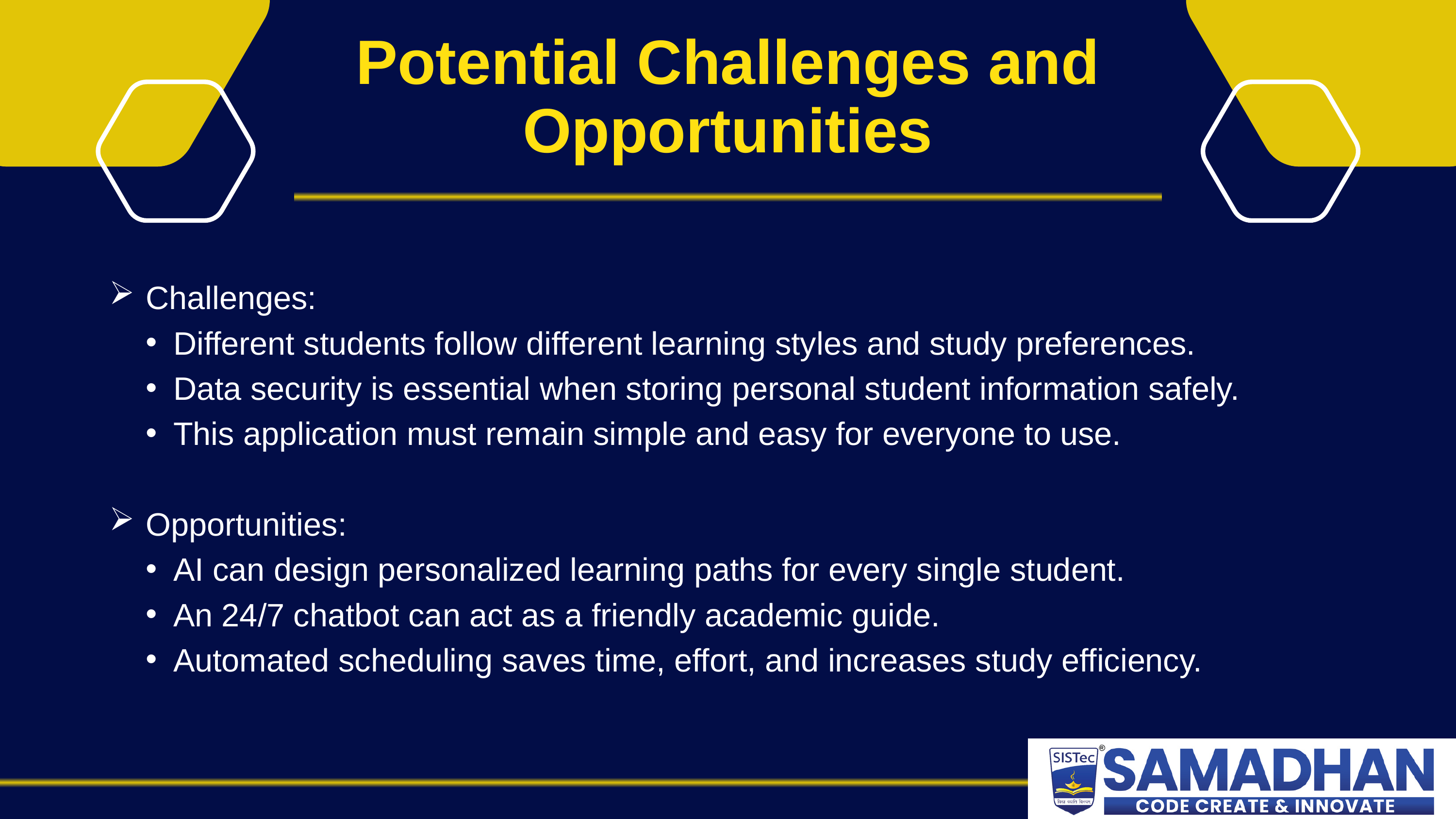

Potential Challenges and Opportunities

Challenges:
Different students follow different learning styles and study preferences.
Data security is essential when storing personal student information safely.
This application must remain simple and easy for everyone to use.

Opportunities:
AI can design personalized learning paths for every single student.
An 24/7 chatbot can act as a friendly academic guide.
Automated scheduling saves time, effort, and increases study efficiency.